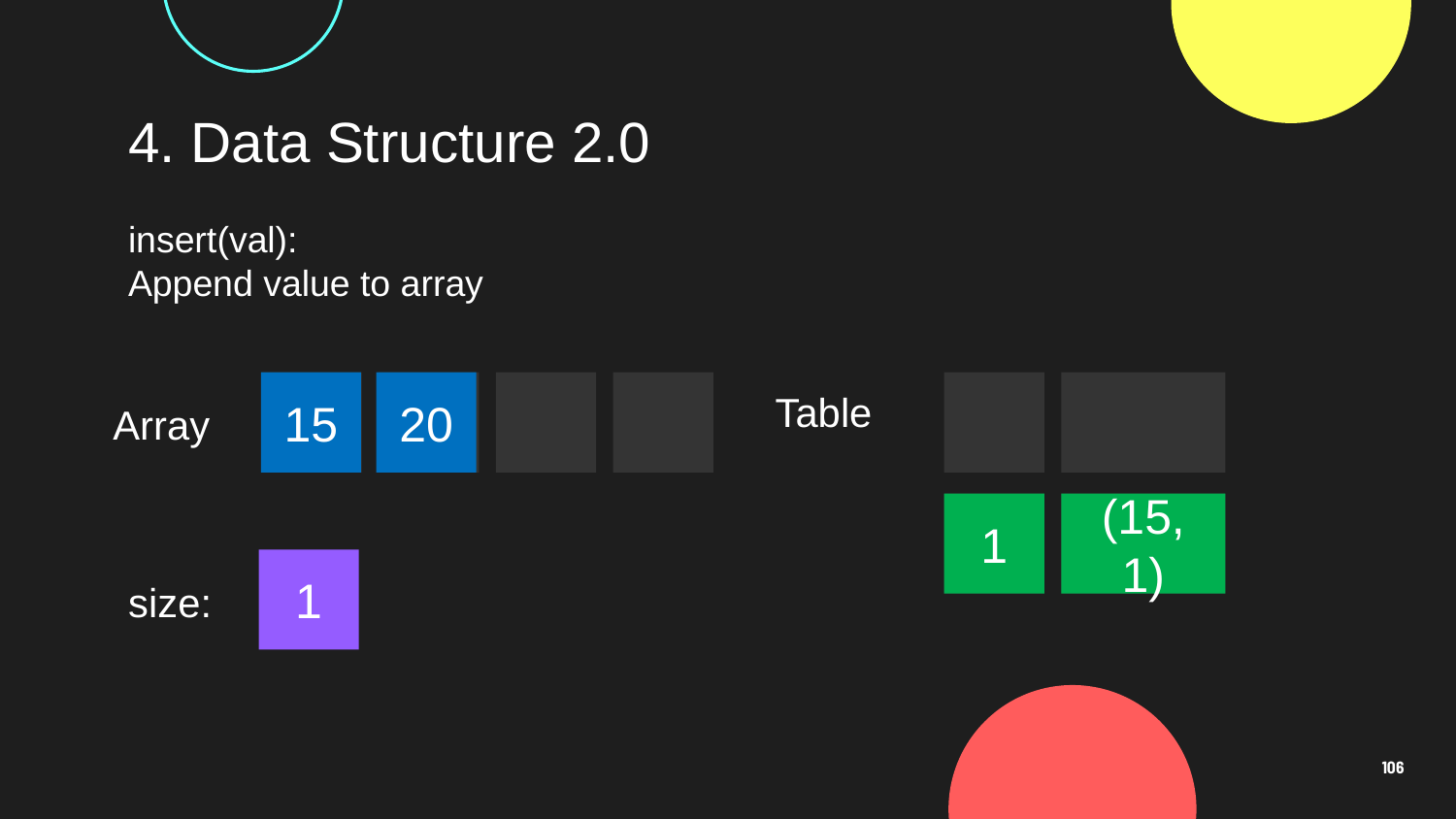

# 4. Data Structure 2.0
insert(val):
Append value to array

Table
2
20

15

Array
1
(15, 1)

1
size:
106